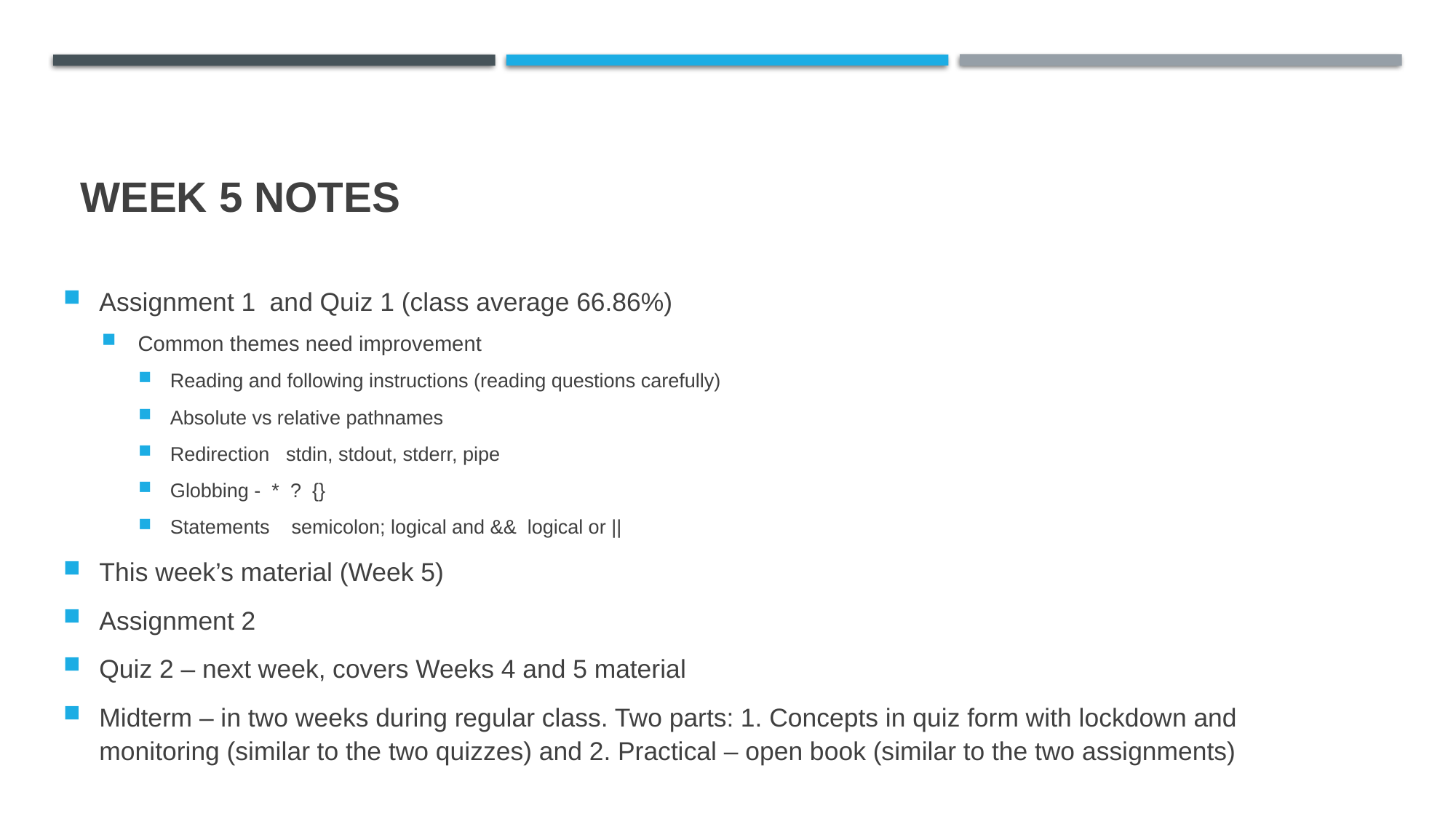

# Week 5 notes

Assignment 1  and Quiz 1 (class average 66.86%)
Common themes need improvement
Reading and following instructions (reading questions carefully)
Absolute vs relative pathnames
Redirection   stdin, stdout, stderr, pipe
Globbing -  *  ?  {}
Statements    semicolon; logical and &&  logical or ||
This week’s material (Week 5)
Assignment 2
Quiz 2 – next week, covers Weeks 4 and 5 material
Midterm – in two weeks during regular class. Two parts: 1. Concepts in quiz form with lockdown and monitoring (similar to the two quizzes) and 2. Practical – open book (similar to the two assignments)